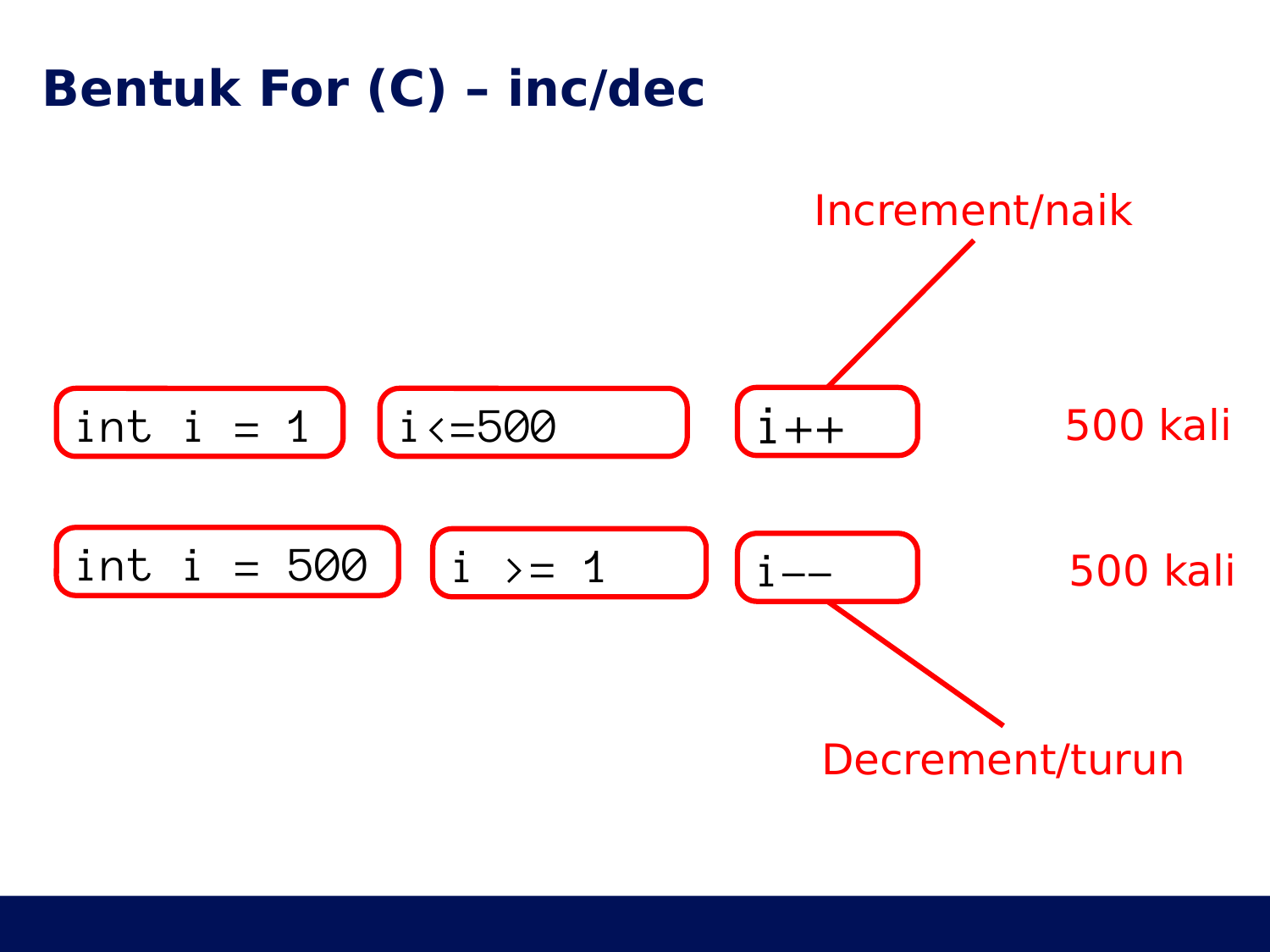

# Bentuk For (C) – inc/dec
Increment/naik
i++
int i = 1
i<=500
500 kali
int i = 500
i >= 1
i--
500 kali
Decrement/turun